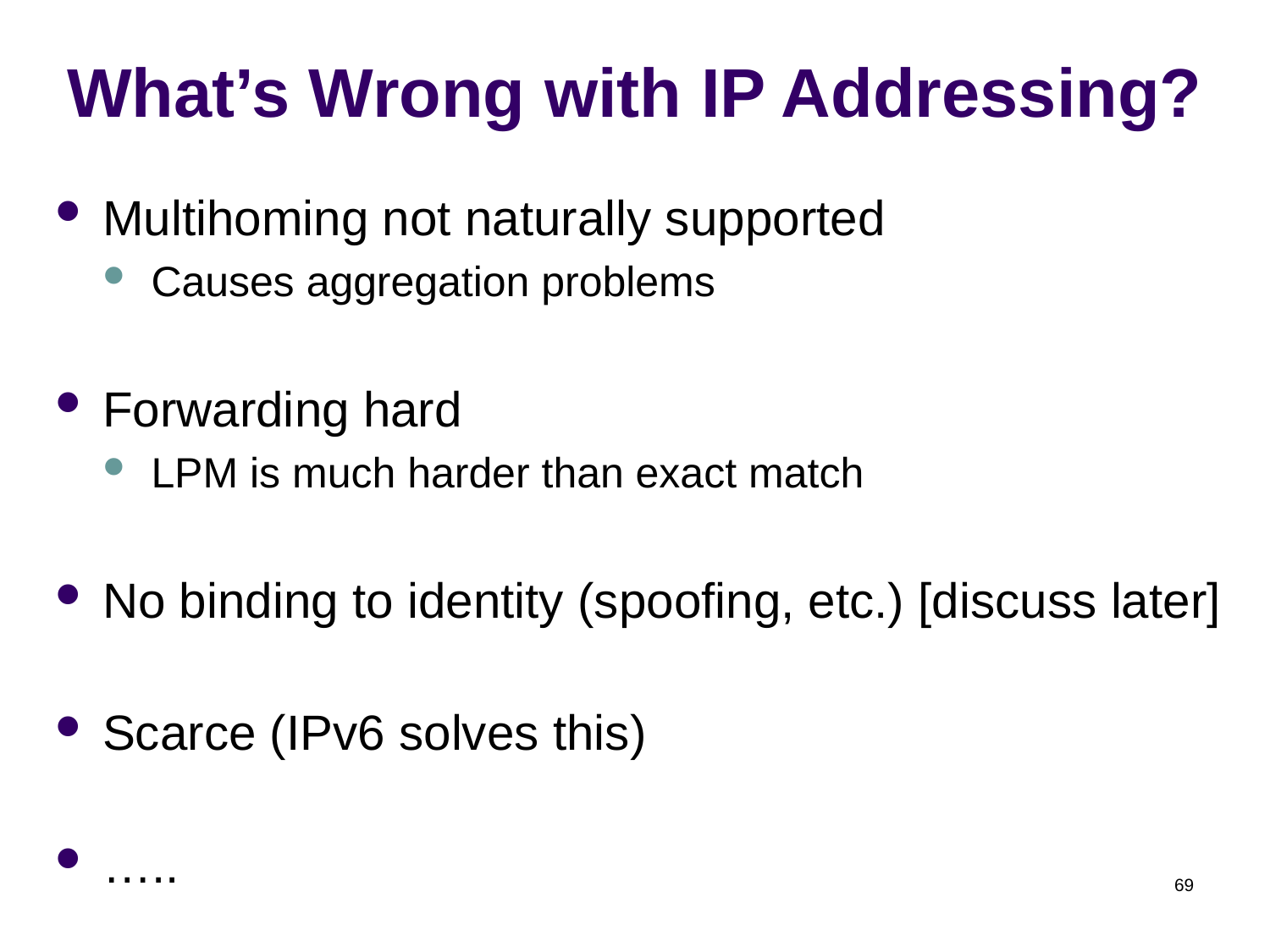

# What’s Wrong with IP Addressing?
Multihoming not naturally supported
Causes aggregation problems

Forwarding hard
LPM is much harder than exact match

No binding to identity (spoofing, etc.) [discuss later]

Scarce (IPv6 solves this)

…..
69